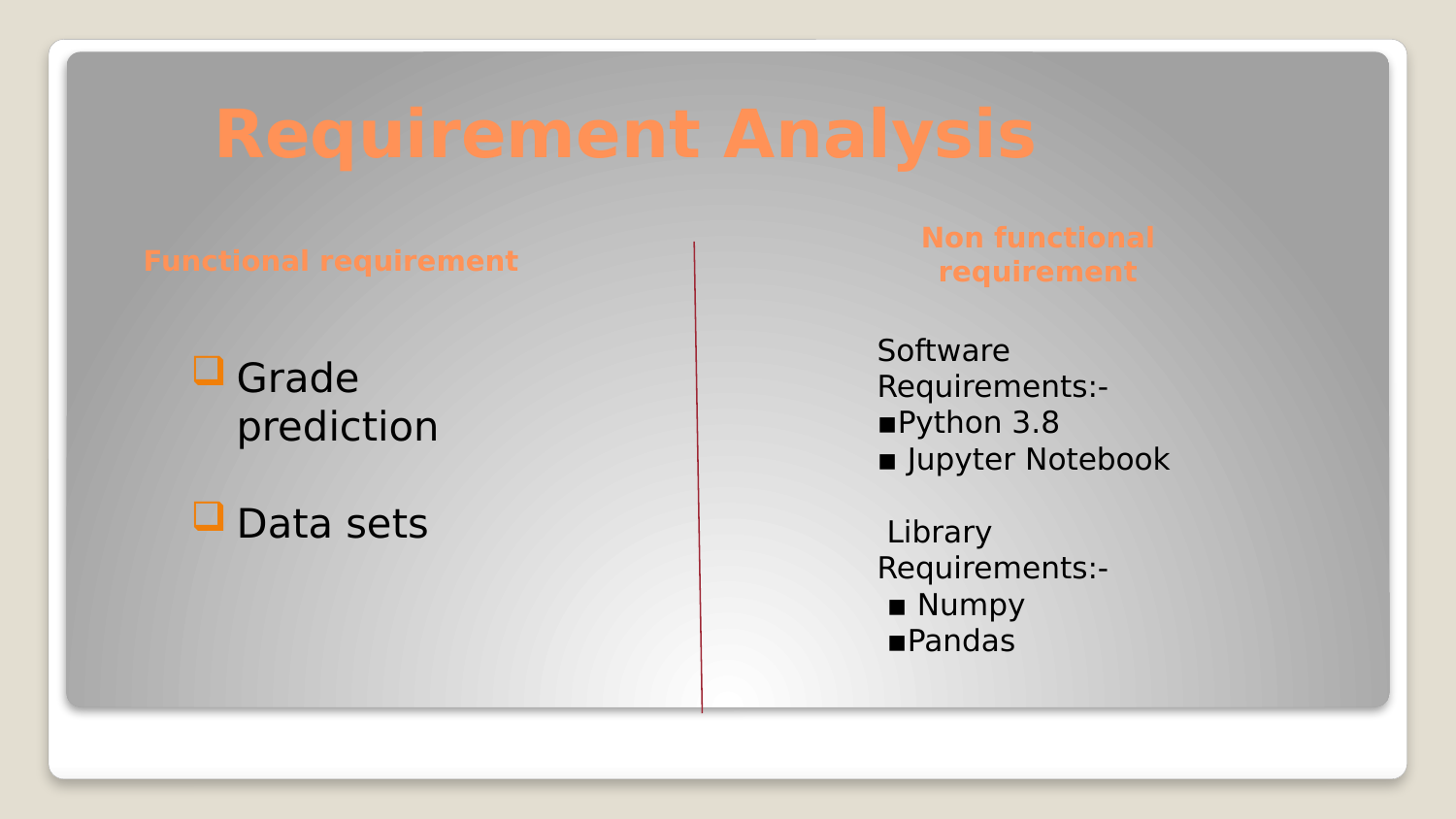

# Requirement Analysis
Non functional requirement
Functional requirement

Grade prediction

Data sets

Software Requirements:- ▪Python 3.8
▪ Jupyter Notebook

 Library Requirements:-
 ▪ Numpy
 ▪Pandas